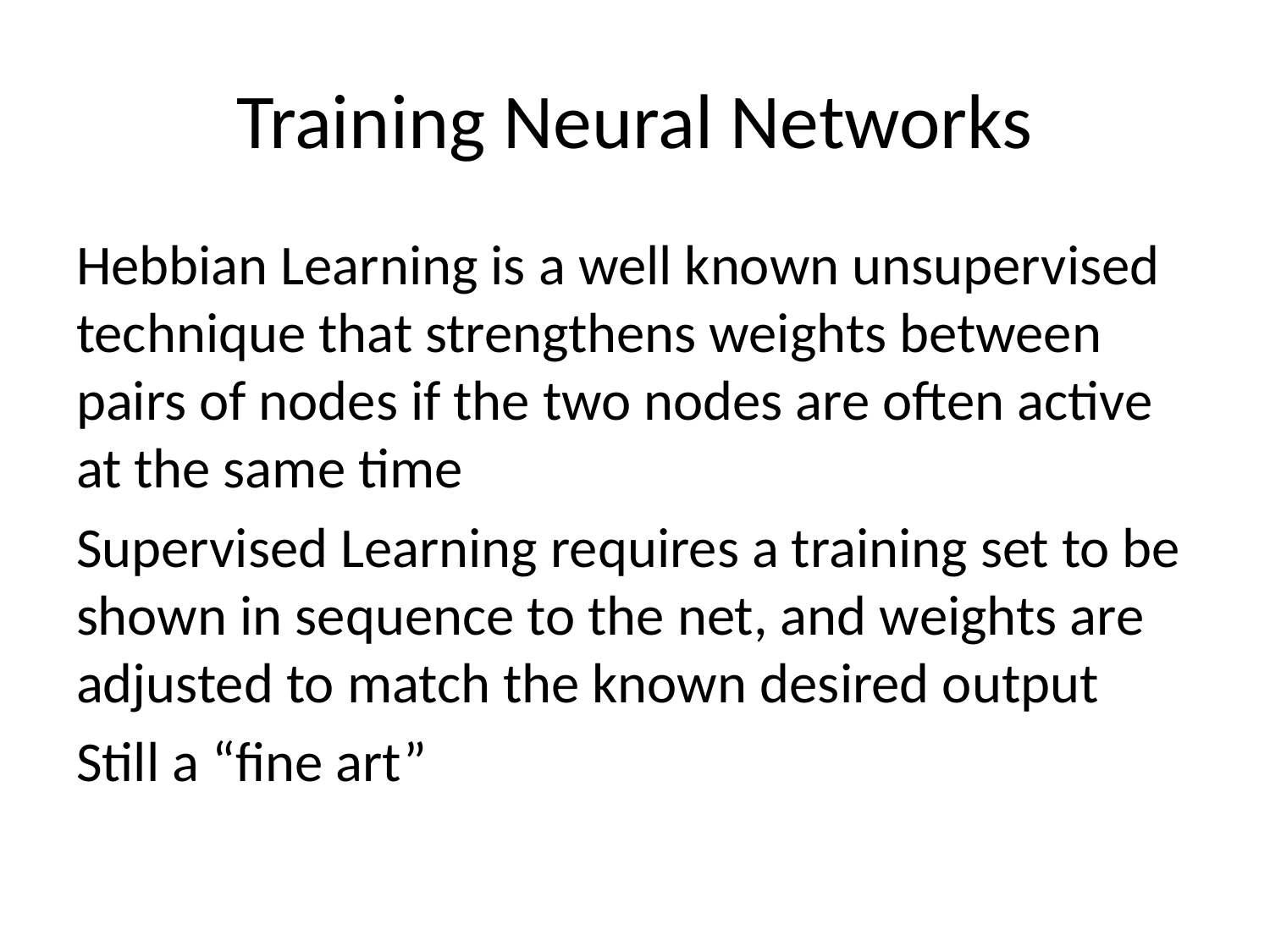

# Training Neural Networks
Hebbian Learning is a well known unsupervised technique that strengthens weights between pairs of nodes if the two nodes are often active at the same time
Supervised Learning requires a training set to be shown in sequence to the net, and weights are adjusted to match the known desired output
Still a “fine art”